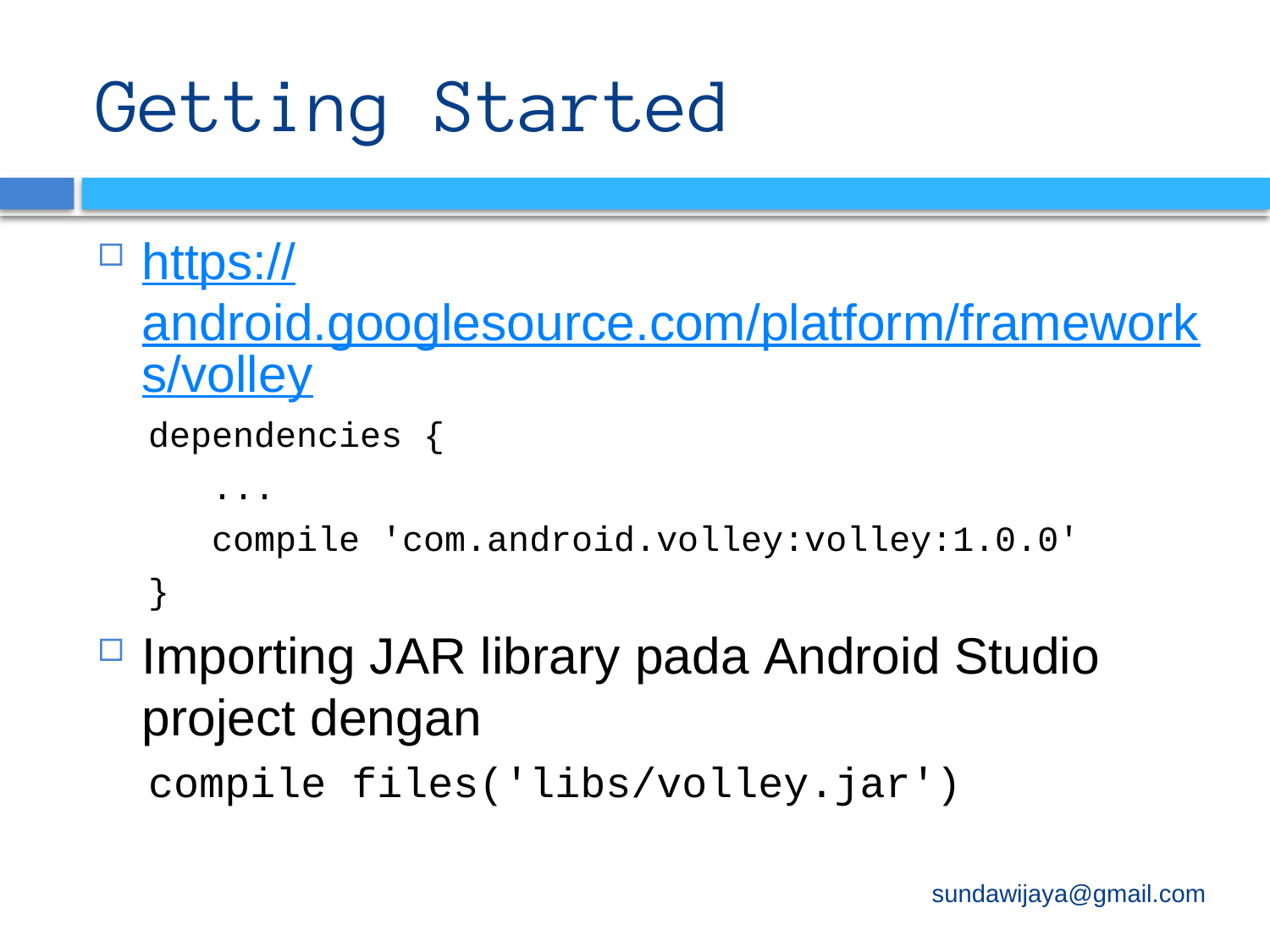

# Getting Started
https://android.googlesource.com/platform/frameworks/volley
dependencies {
   ...
   compile 'com.android.volley:volley:1.0.0'
}
Importing JAR library pada Android Studio project dengan
compile files('libs/volley.jar')
sundawijaya@gmail.com